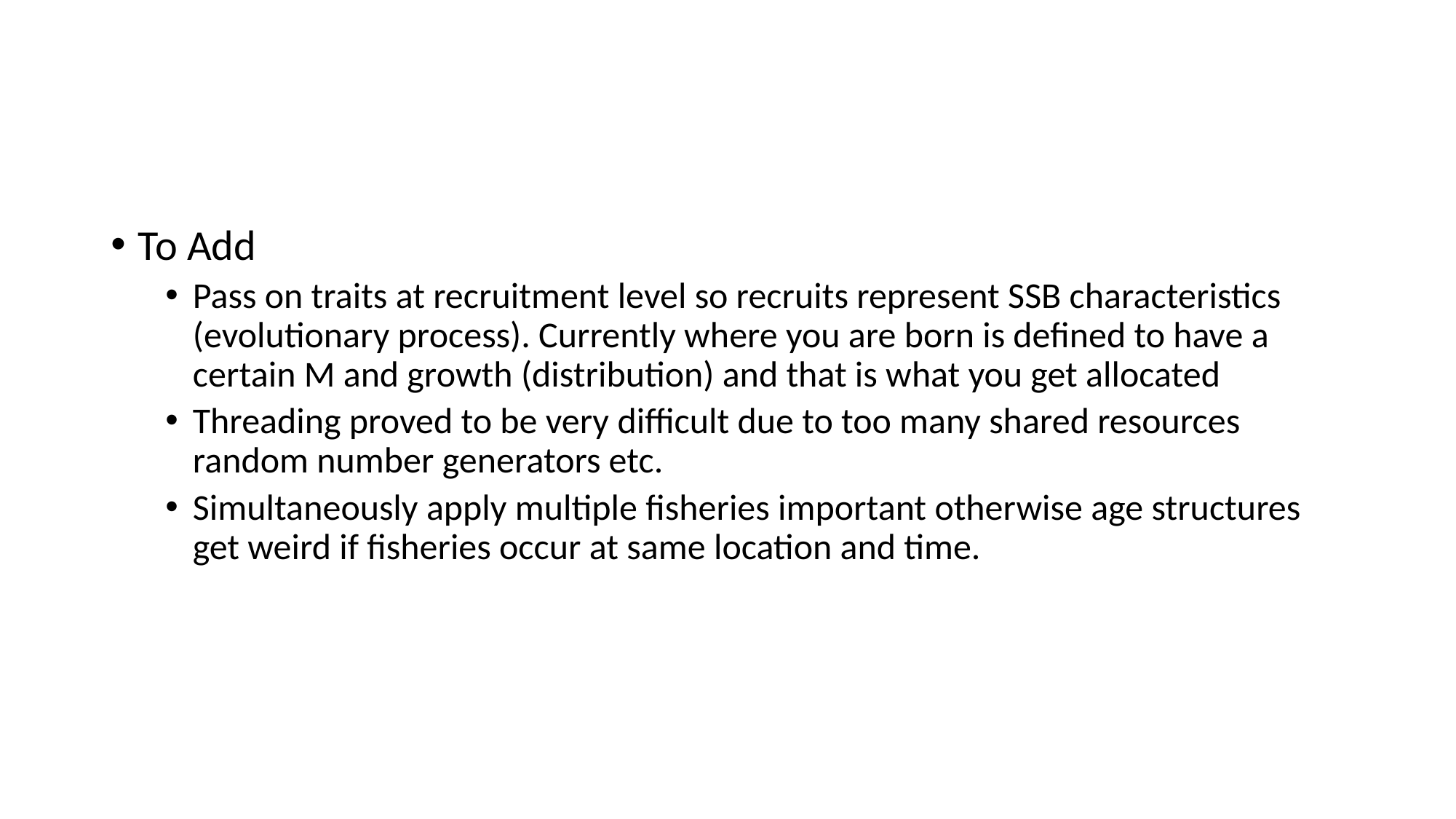

#
To Add
Pass on traits at recruitment level so recruits represent SSB characteristics (evolutionary process). Currently where you are born is defined to have a certain M and growth (distribution) and that is what you get allocated
Threading proved to be very difficult due to too many shared resources random number generators etc.
Simultaneously apply multiple fisheries important otherwise age structures get weird if fisheries occur at same location and time.